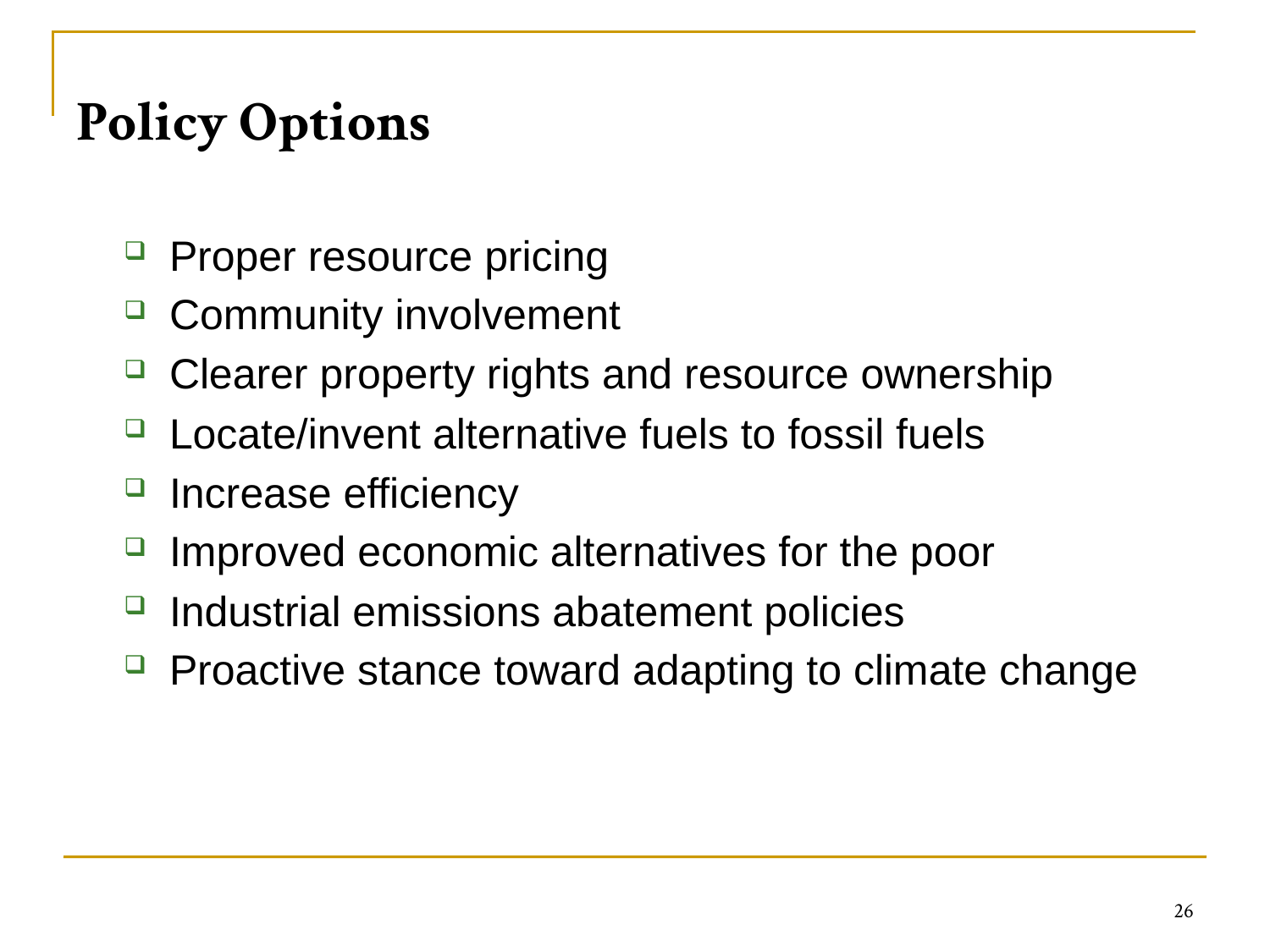

Policy Options
Proper resource pricing
Community involvement
Clearer property rights and resource ownership
Locate/invent alternative fuels to fossil fuels
Increase efficiency
Improved economic alternatives for the poor
Industrial emissions abatement policies
Proactive stance toward adapting to climate change
26